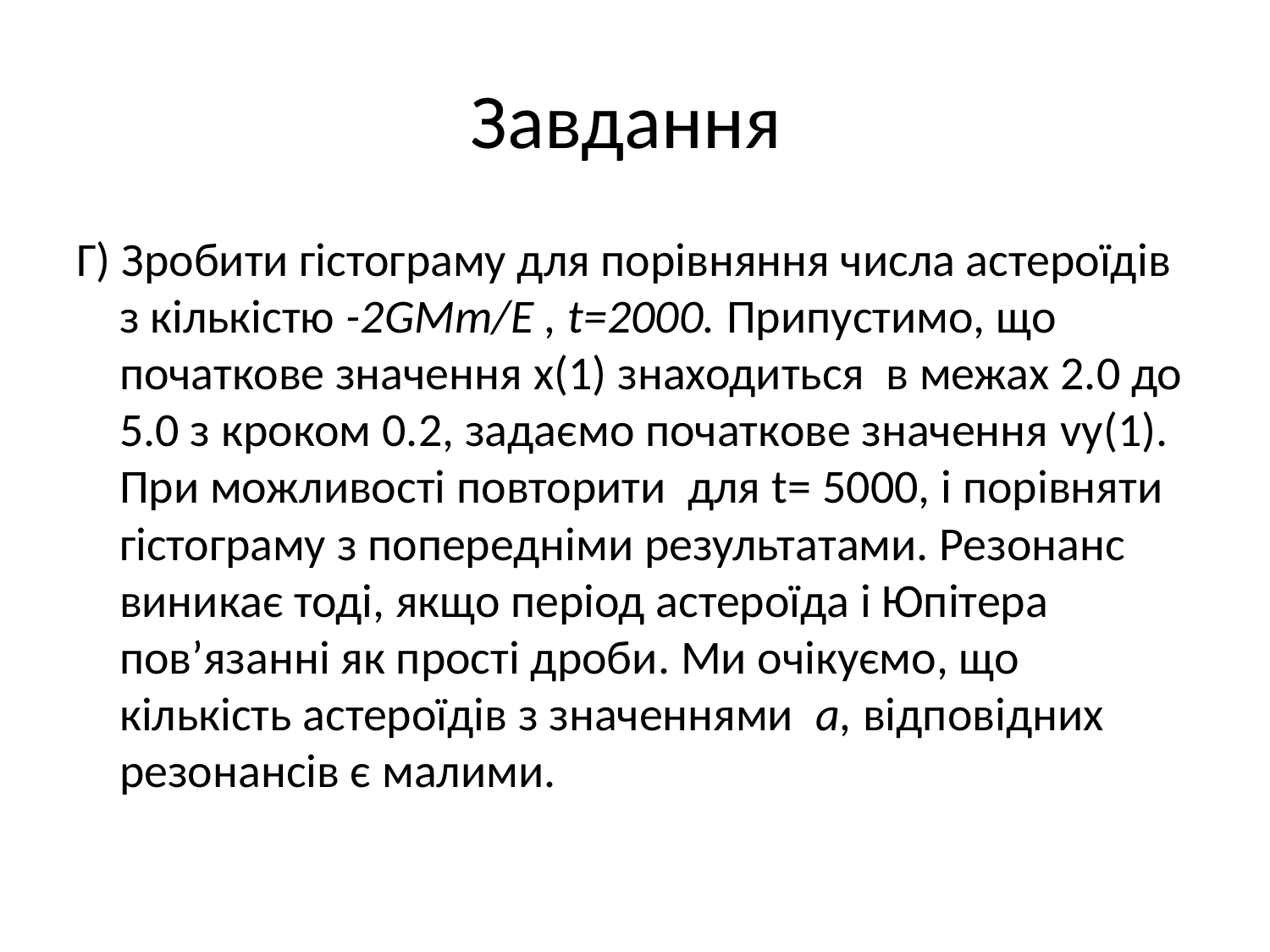

# Завдання
Г) Зробити гістограму для порівняння числа астероїдів  з кількістю -2GMm/E , t=2000. Припустимо, що початкове значення x(1) знаходиться  в межах 2.0 до 5.0 з кроком 0.2, задаємо початкове значення vy(1). При можливості повторити  для t= 5000, і порівняти гістограму з попередніми результатами. Резонанс виникає тоді, якщо період астероїда і Юпітера пов’язанні як прості дроби. Ми очікуємо, що кількість астероїдів з значеннями  a, відповідних резонансів є малими.